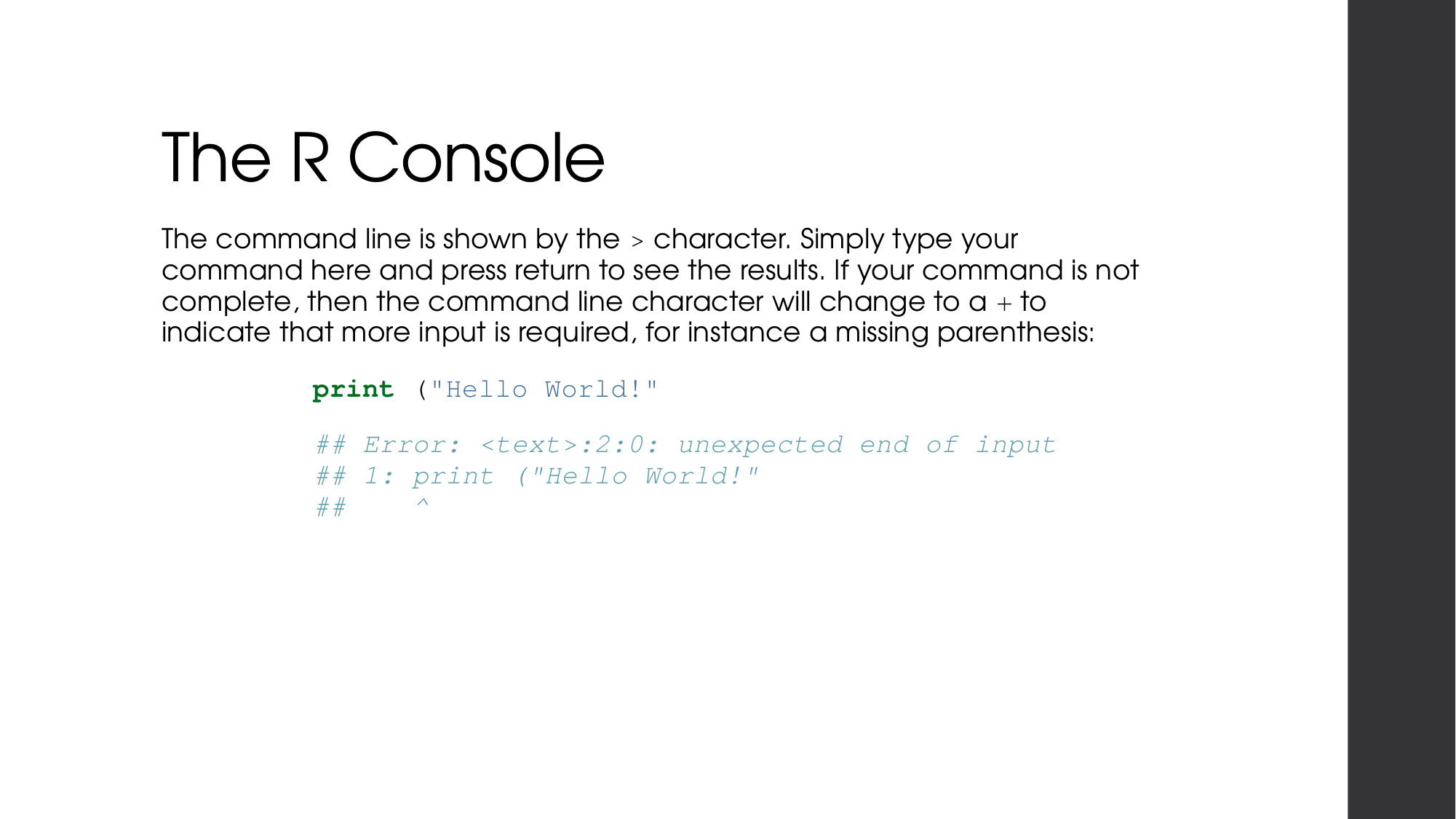

# The R Console
The command line is shown by the > character. Simply type your command here and press return to see the results. If your command is not complete, then the command line character will change to a + to indicate that more input is required, for instance a missing parenthesis:
print ("Hello World!"
## Error: <text>:2:0: unexpected end of input ## 1: print ("Hello World!" ##    ^